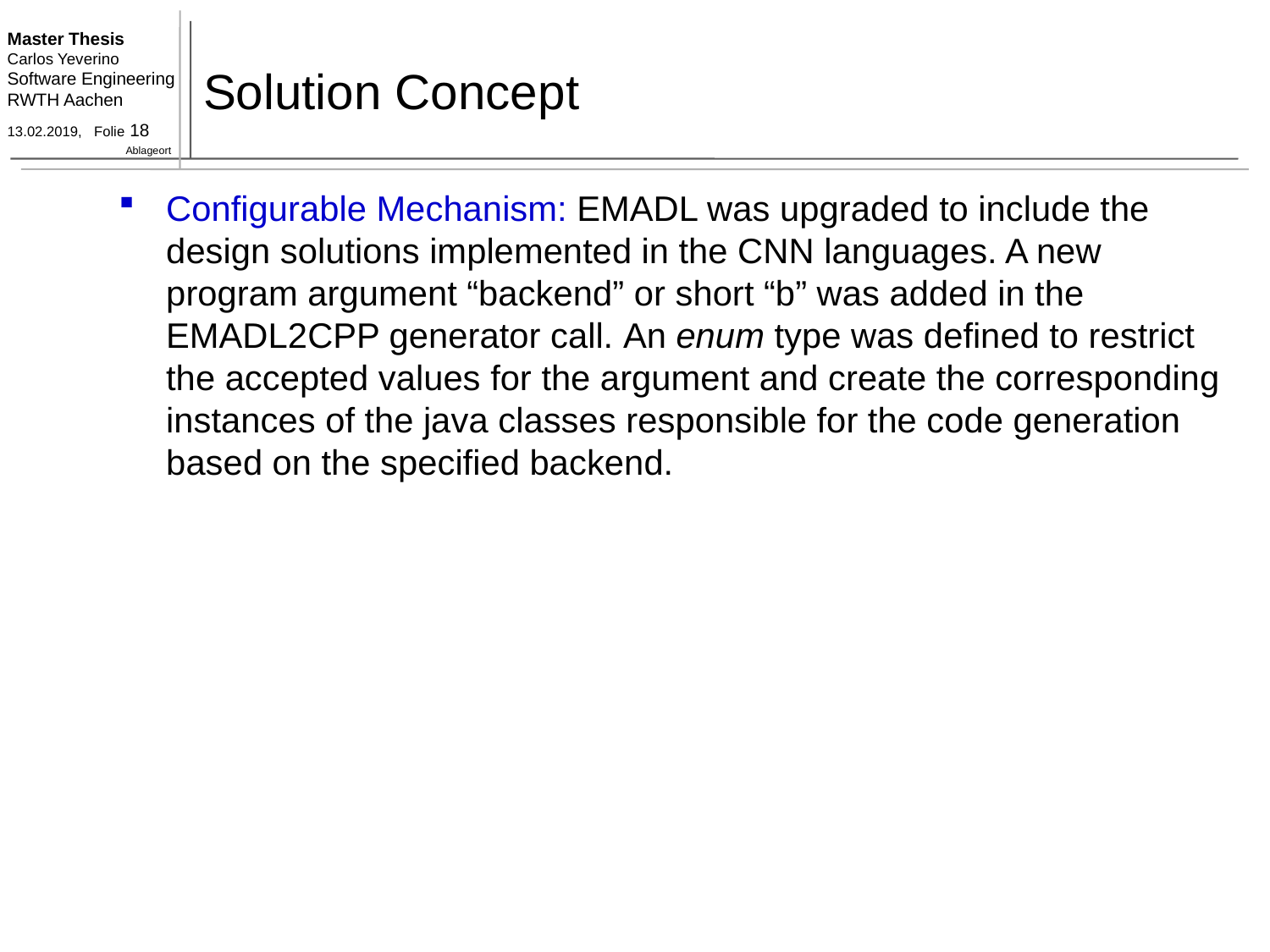

# Solution Concept
Configurable Mechanism: EMADL was upgraded to include the design solutions implemented in the CNN languages. A new program argument “backend” or short “b” was added in the EMADL2CPP generator call. An enum type was defined to restrict the accepted values for the argument and create the corresponding instances of the java classes responsible for the code generation based on the specified backend.